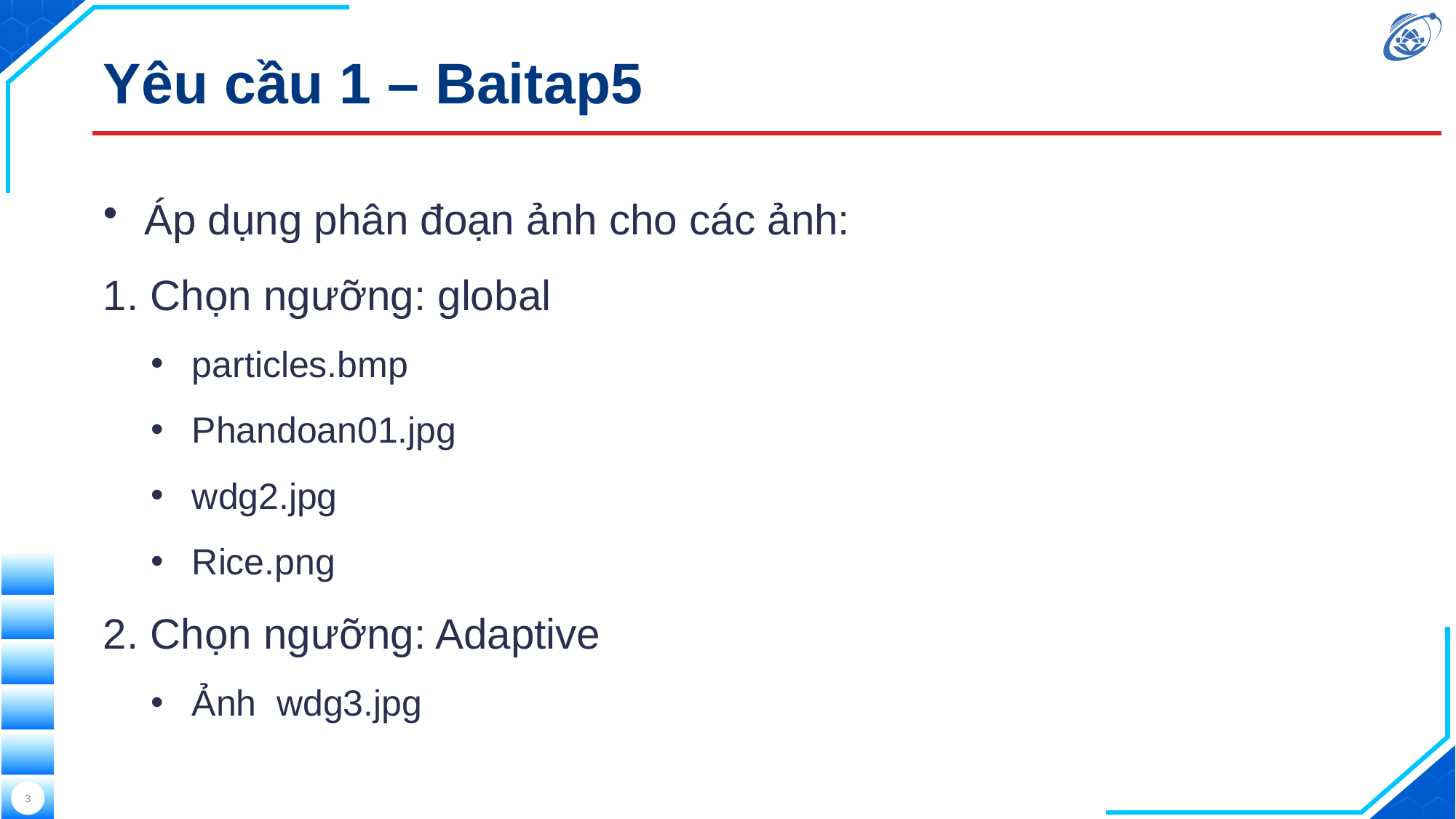

# Yêu cầu 1 – Baitap5
Áp dụng phân đoạn ảnh cho các ảnh:
1. Chọn ngưỡng: global
particles.bmp
Phandoan01.jpg
wdg2.jpg
Rice.png
2. Chọn ngưỡng: Adaptive
Ảnh  wdg3.jpg
3